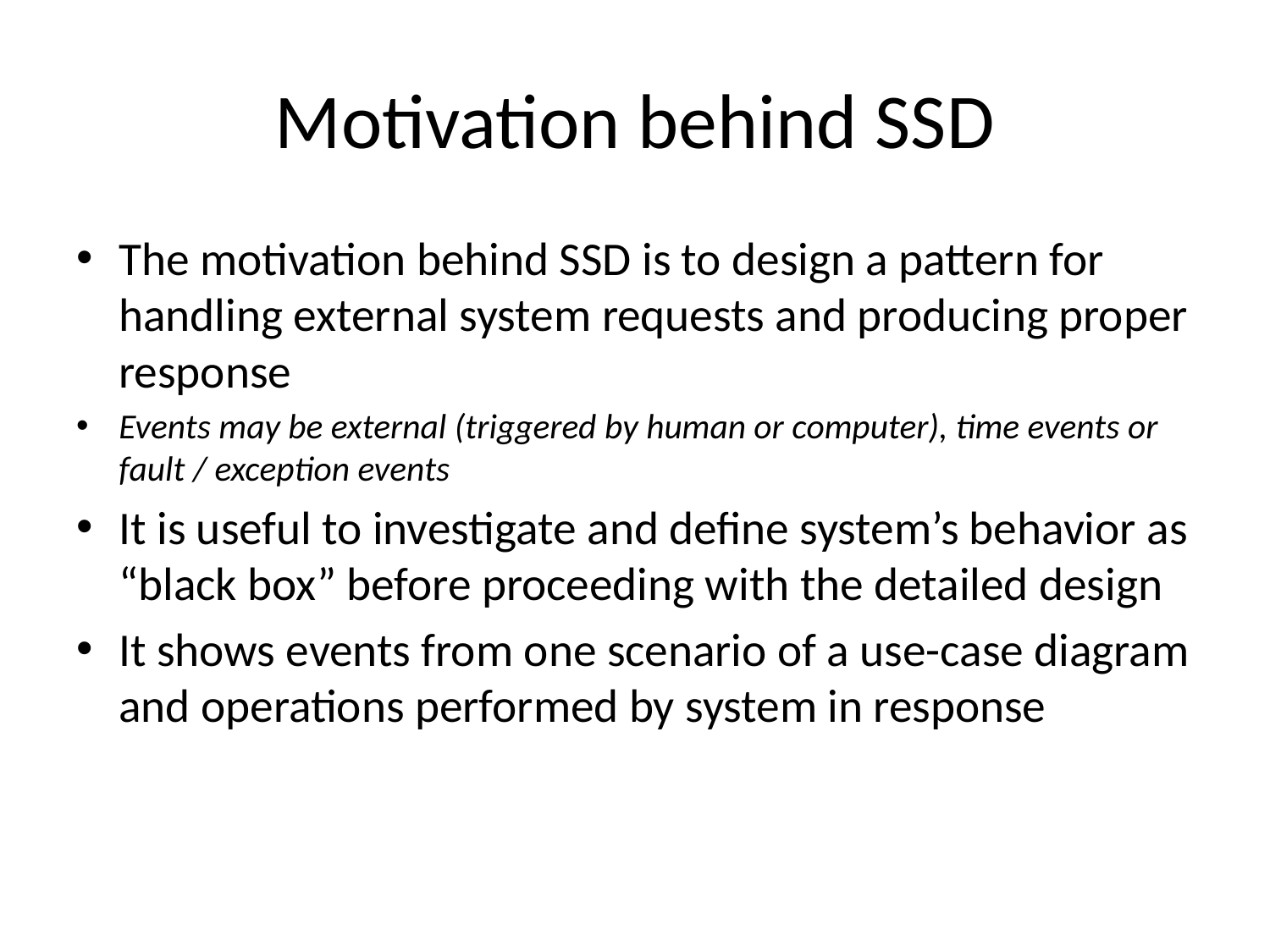

# Motivation behind SSD
The motivation behind SSD is to design a pattern for handling external system requests and producing proper response
Events may be external (triggered by human or computer), time events or fault / exception events
It is useful to investigate and define system’s behavior as “black box” before proceeding with the detailed design
It shows events from one scenario of a use-case diagram and operations performed by system in response